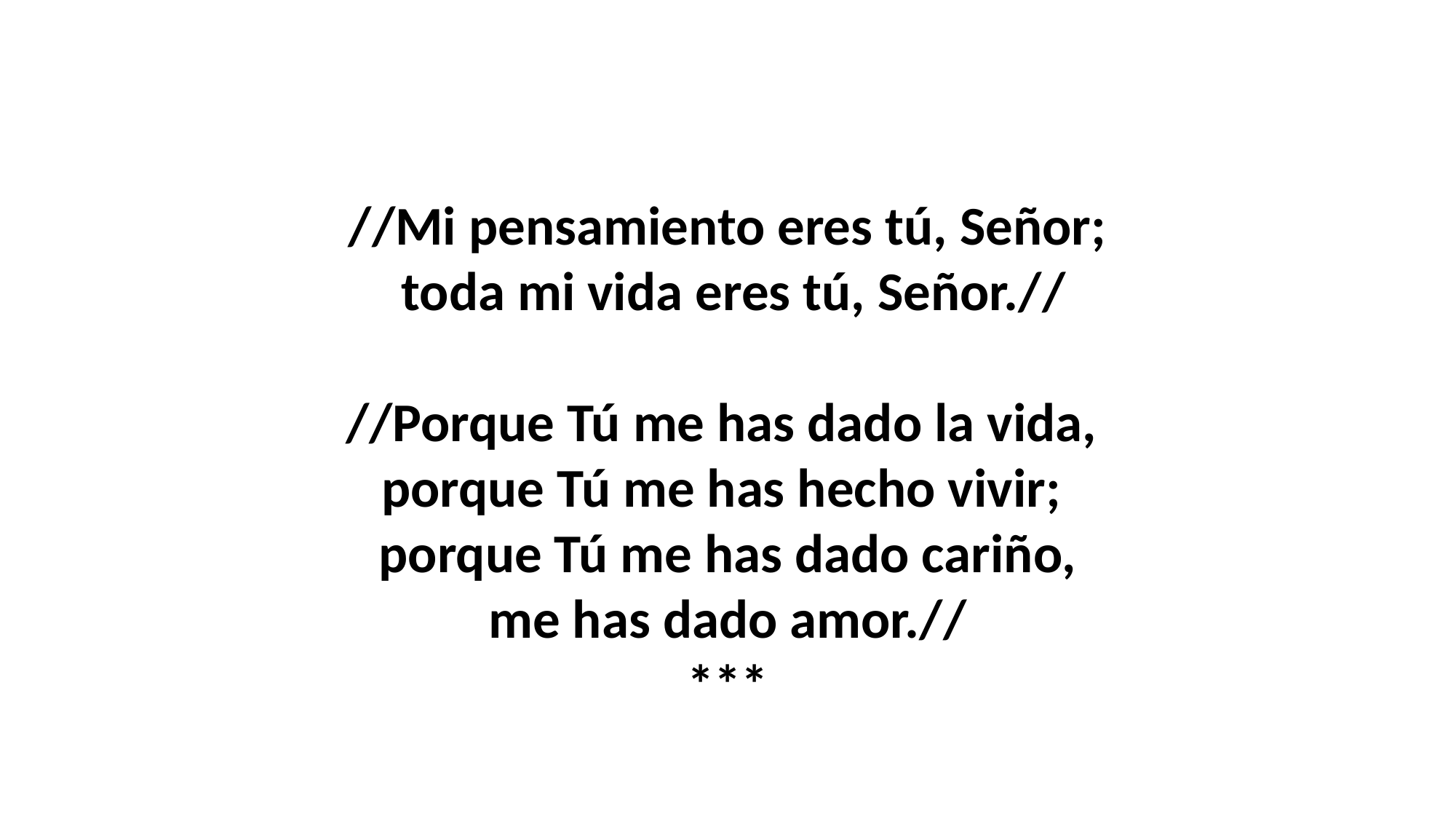

//Mi pensamiento eres tú, Señor;
 toda mi vida eres tú, Señor.//

//Porque Tú me has dado la vida,
porque Tú me has hecho vivir;
porque Tú me has dado cariño,
me has dado amor.//
***